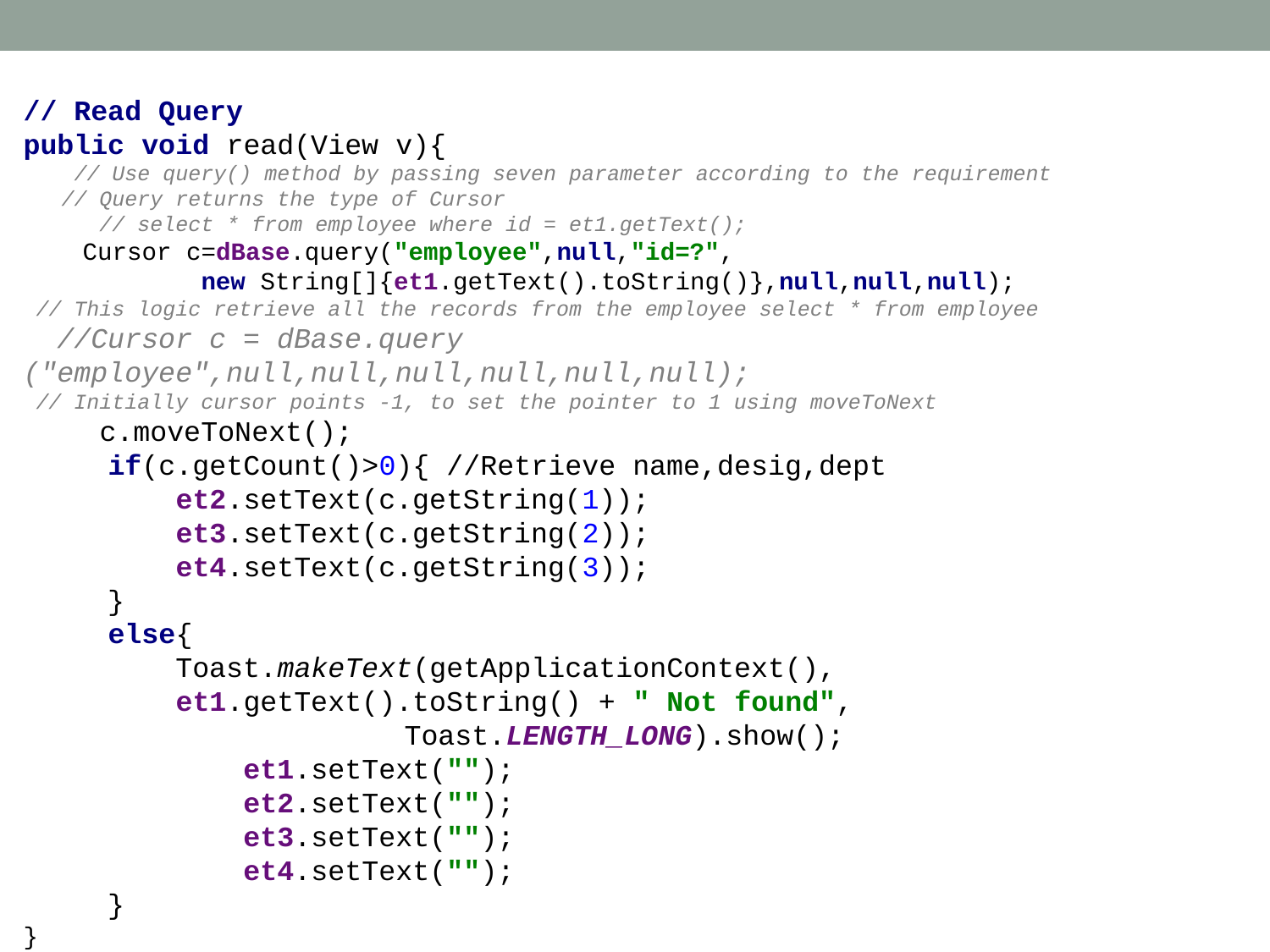

// Read Query
public void read(View v){
    // Use query() method by passing seven parameter according to the requirement
   // Query returns the type of Cursor
      // select * from employee where id = et1.getText();
    Cursor c=dBase.query("employee",null,"id=?",
            new String[]{et1.getText().toString()},null,null,null);
 // This logic retrieve all the records from the employee select * from employee
  //Cursor c = dBase.query 		("employee",null,null,null,null,null,null);
 // Initially cursor points -1, to set the pointer to 1 using moveToNext
      c.moveToNext();
     if(c.getCount()>0){ //Retrieve name,desig,dept
         et2.setText(c.getString(1));
         et3.setText(c.getString(2));
         et4.setText(c.getString(3));
     }
     else{
         Toast.makeText(getApplicationContext(),
         et1.getText().toString() + " Not found",
			Toast.LENGTH_LONG).show();
             et1.setText("");
             et2.setText("");
             et3.setText("");
             et4.setText("");
     }
}